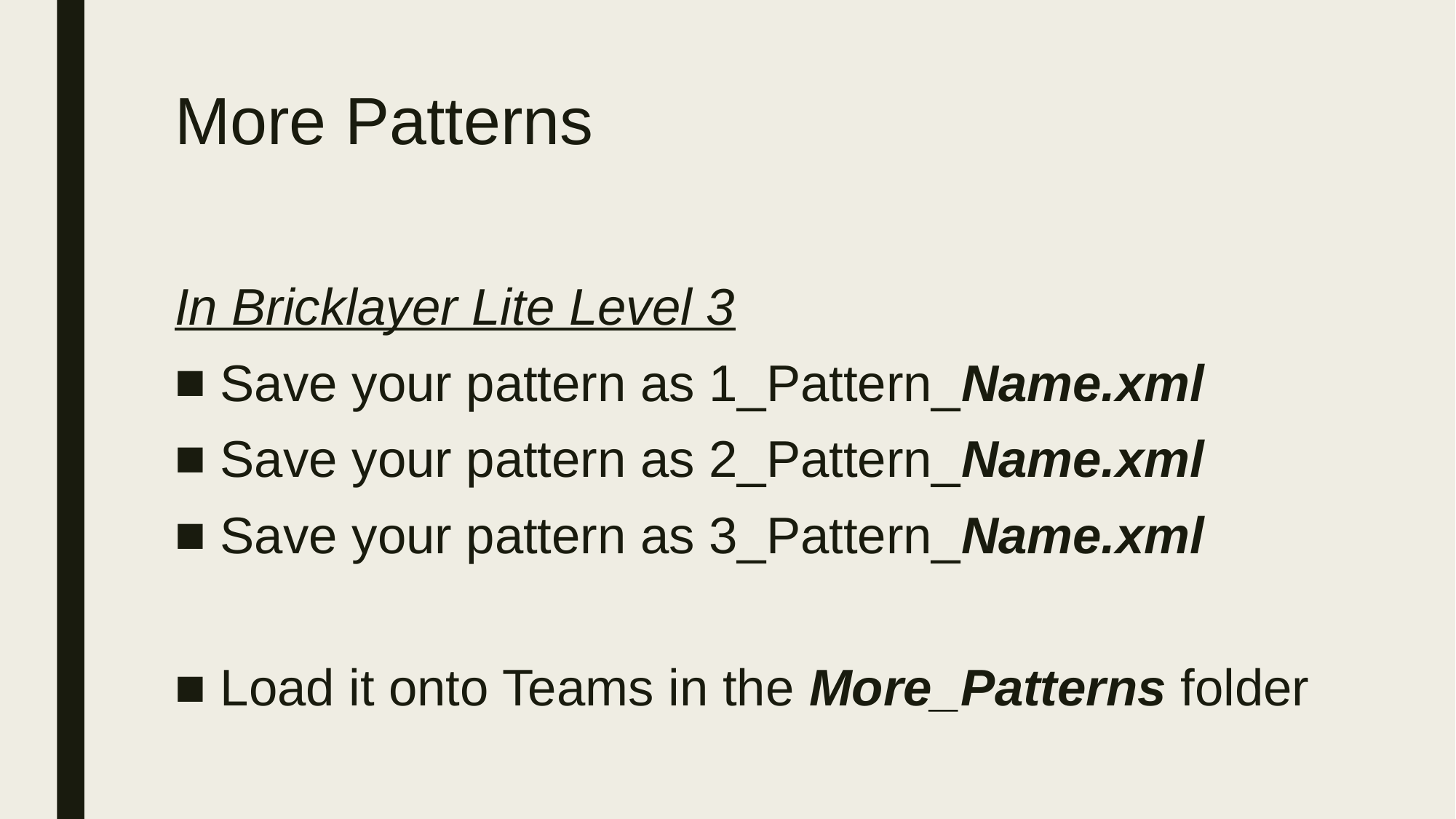

# More Patterns
In Bricklayer Lite Level 3
Save your pattern as 1_Pattern_Name.xml
Save your pattern as 2_Pattern_Name.xml
Save your pattern as 3_Pattern_Name.xml

Load it onto Teams in the More_Patterns folder